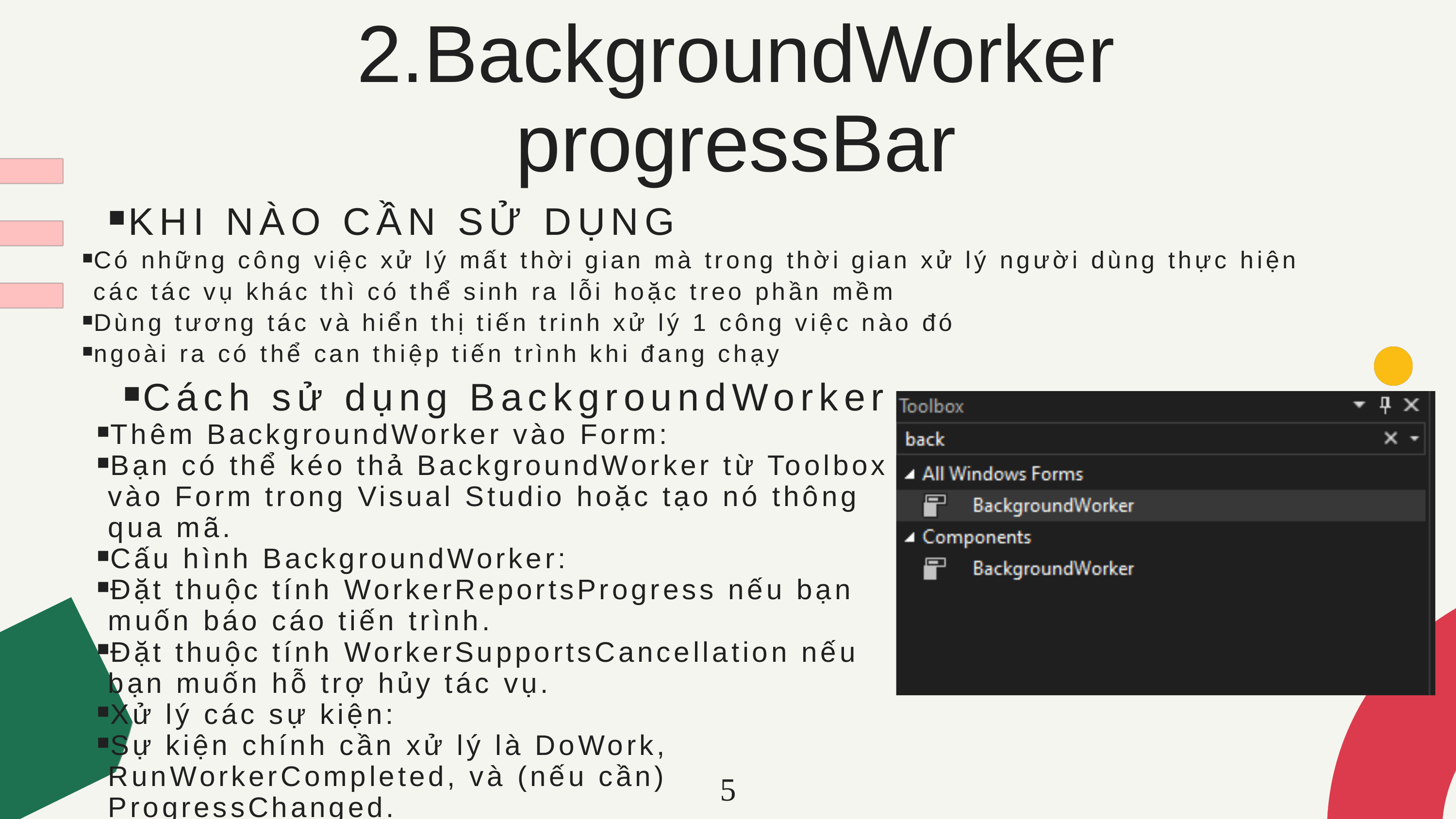

2.BackgroundWorker
progressBar

KHI NÀO CẦN SỬ DỤNG
Có những công việc xử lý mất thời gian mà trong thời gian xử lý người dùng thực hiện các tác vụ khác thì có thể sinh ra lỗi hoặc treo phần mềm
Dùng tương tác và hiển thị tiến trinh xử lý 1 công việc nào đó
ngoài ra có thể can thiệp tiến trình khi đang chạy

Cách sử dụng BackgroundWorker
Thêm BackgroundWorker vào Form:
Bạn có thể kéo thả BackgroundWorker từ Toolbox vào Form trong Visual Studio hoặc tạo nó thông qua mã.
Cấu hình BackgroundWorker:
Đặt thuộc tính WorkerReportsProgress nếu bạn muốn báo cáo tiến trình.
Đặt thuộc tính WorkerSupportsCancellation nếu bạn muốn hỗ trợ hủy tác vụ.
Xử lý các sự kiện:
Sự kiện chính cần xử lý là DoWork, RunWorkerCompleted, và (nếu cần) ProgressChanged.

5